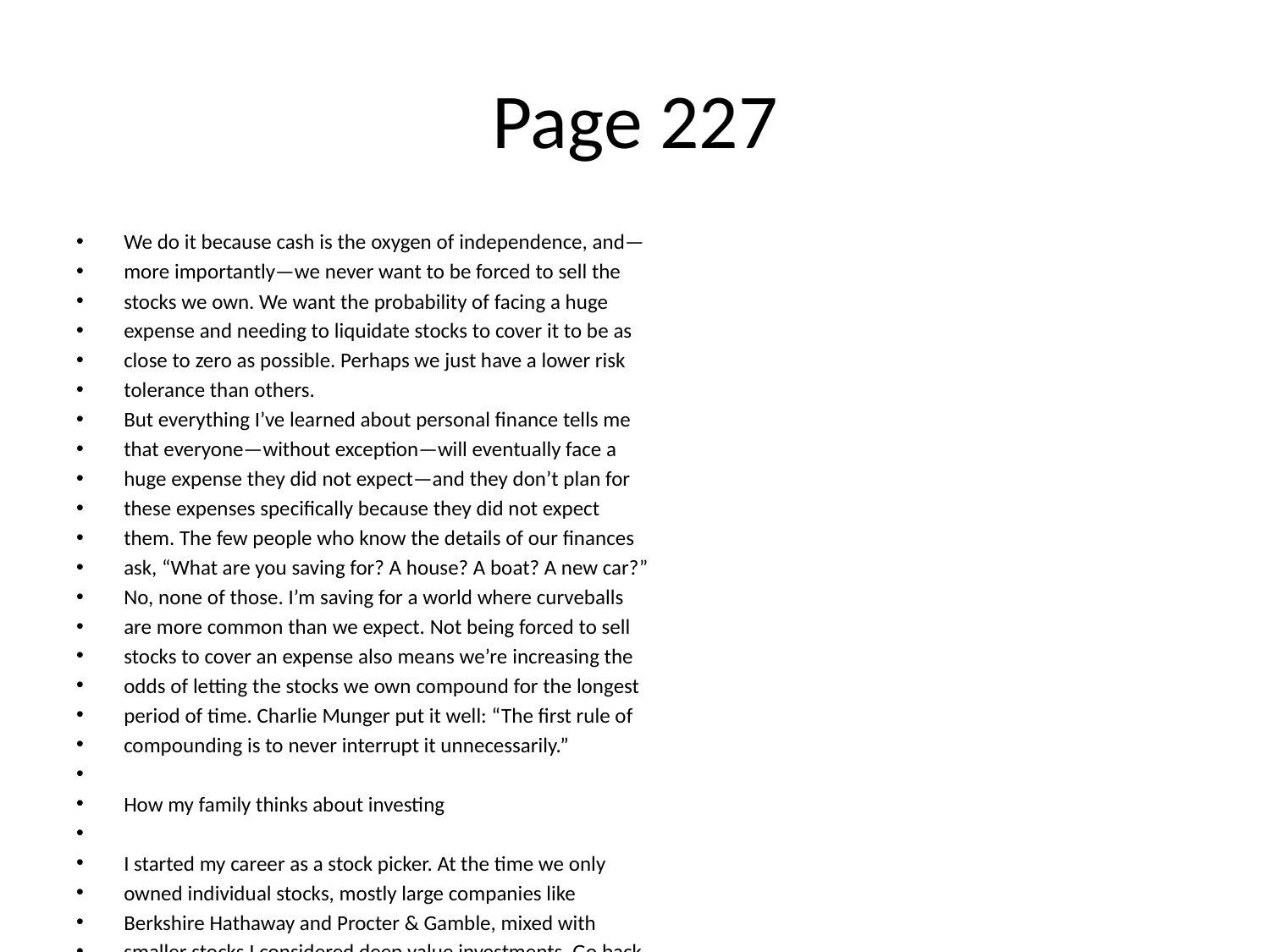

# Page 227
We do it because cash is the oxygen of independence, and—
more importantly—we never want to be forced to sell the
stocks we own. We want the probability of facing a huge
expense and needing to liquidate stocks to cover it to be as
close to zero as possible. Perhaps we just have a lower risk
tolerance than others.
But everything I’ve learned about personal ﬁnance tells me
that everyone—without exception—will eventually face a
huge expense they did not expect—and they don’t plan for
these expenses speciﬁcally because they did not expect
them. The few people who know the details of our ﬁnances
ask, “What are you saving for? A house? A boat? A new car?”
No, none of those. I’m saving for a world where curveballs
are more common than we expect. Not being forced to sell
stocks to cover an expense also means we’re increasing the
odds of letting the stocks we own compound for the longest
period of time. Charlie Munger put it well: “The ﬁrst rule of
compounding is to never interrupt it unnecessarily.”

How my family thinks about investing

I started my career as a stock picker. At the time we only
owned individual stocks, mostly large companies like
Berkshire Hathaway and Procter & Gamble, mixed with
smaller stocks I considered deep value investments. Go back
to my 20s and at any given point I held something like 25
individual stocks.
I don’t know how I did as a stock picker. Did I beat the
market? I’m not sure. Like most who try, I didn’t keep a good
score. Either way, I’ve shifted my views and now every stock
we own is a low-cost index fund.